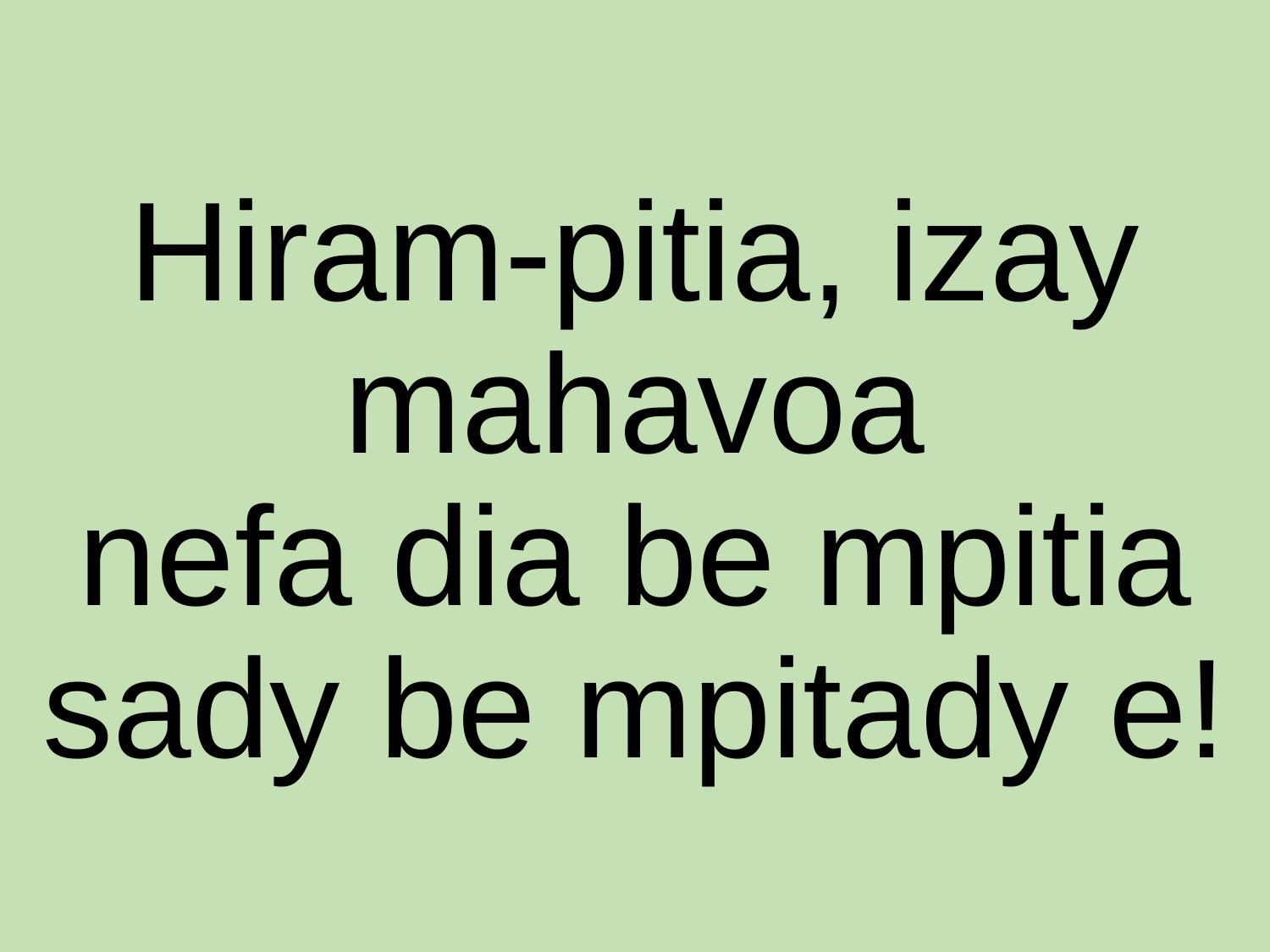

Hiram-pitia, izay mahavoa
nefa dia be mpitia sady be mpitady e!